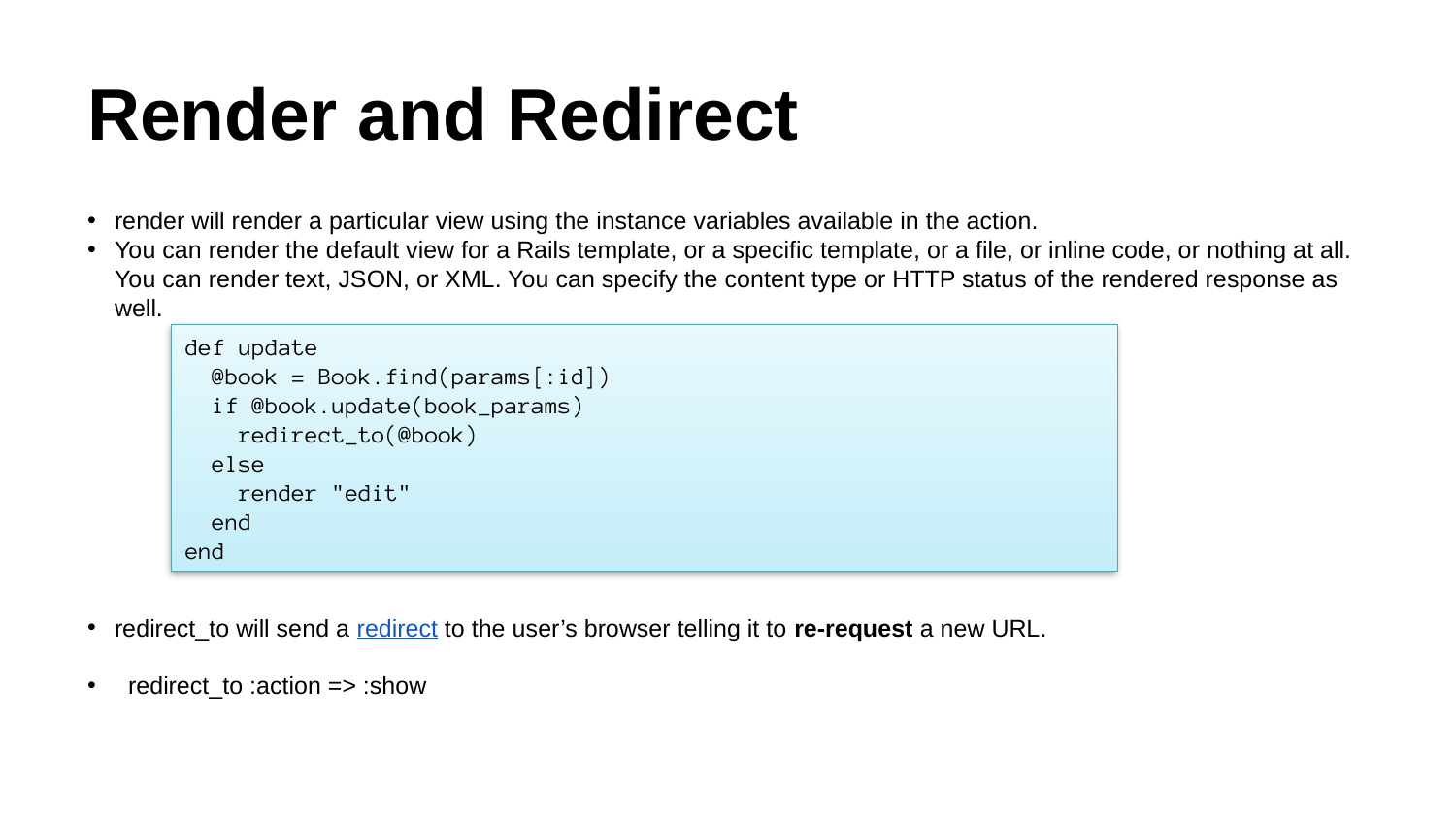

# Render and Redirect
render will render a particular view using the instance variables available in the action.
You can render the default view for a Rails template, or a specific template, or a file, or inline code, or nothing at all. You can render text, JSON, or XML. You can specify the content type or HTTP status of the rendered response as well.

redirect_to will send a redirect to the user’s browser telling it to re-request a new URL.

  redirect_to :action => :show
def update
  @book = Book.find(params[:id])
  if @book.update(book_params)
    redirect_to(@book)
  else
    render "edit"
  end
end